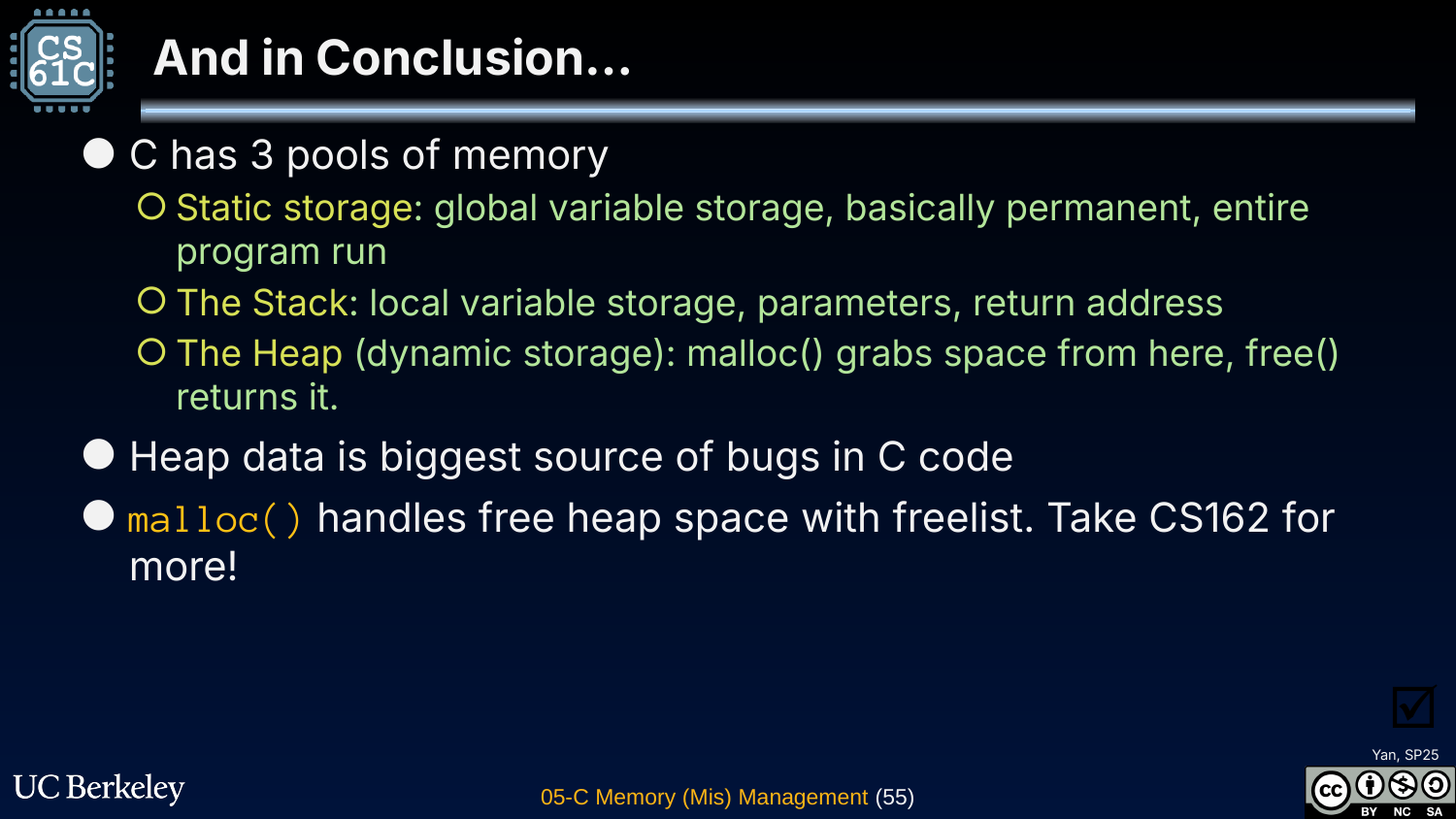

# And in Conclusion…
C has 3 pools of memory
Static storage: global variable storage, basically permanent, entire program run
The Stack: local variable storage, parameters, return address
The Heap (dynamic storage): malloc() grabs space from here, free() returns it.
Heap data is biggest source of bugs in C code
malloc() handles free heap space with freelist. Take CS162 for more!
🗹